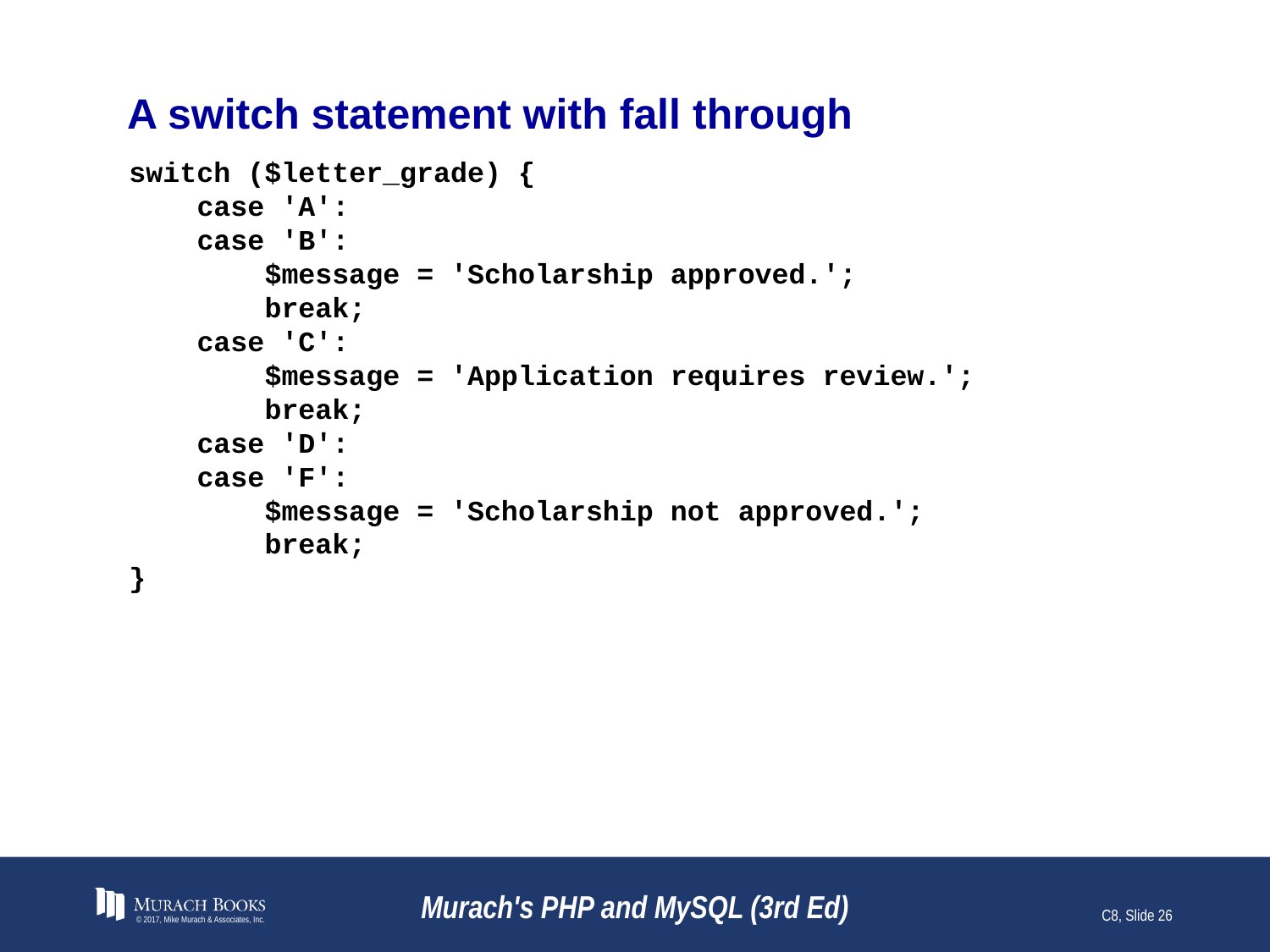

# A switch statement with fall through
switch ($letter_grade) {
    case 'A':
    case 'B':
        $message = 'Scholarship approved.';
        break;
    case 'C':
        $message = 'Application requires review.';
        break;
    case 'D':
    case 'F':
        $message = 'Scholarship not approved.';
        break;
}

© 2017, Mike Murach & Associates, Inc.
Murach's PHP and MySQL (3rd Ed)

C8, Slide 26